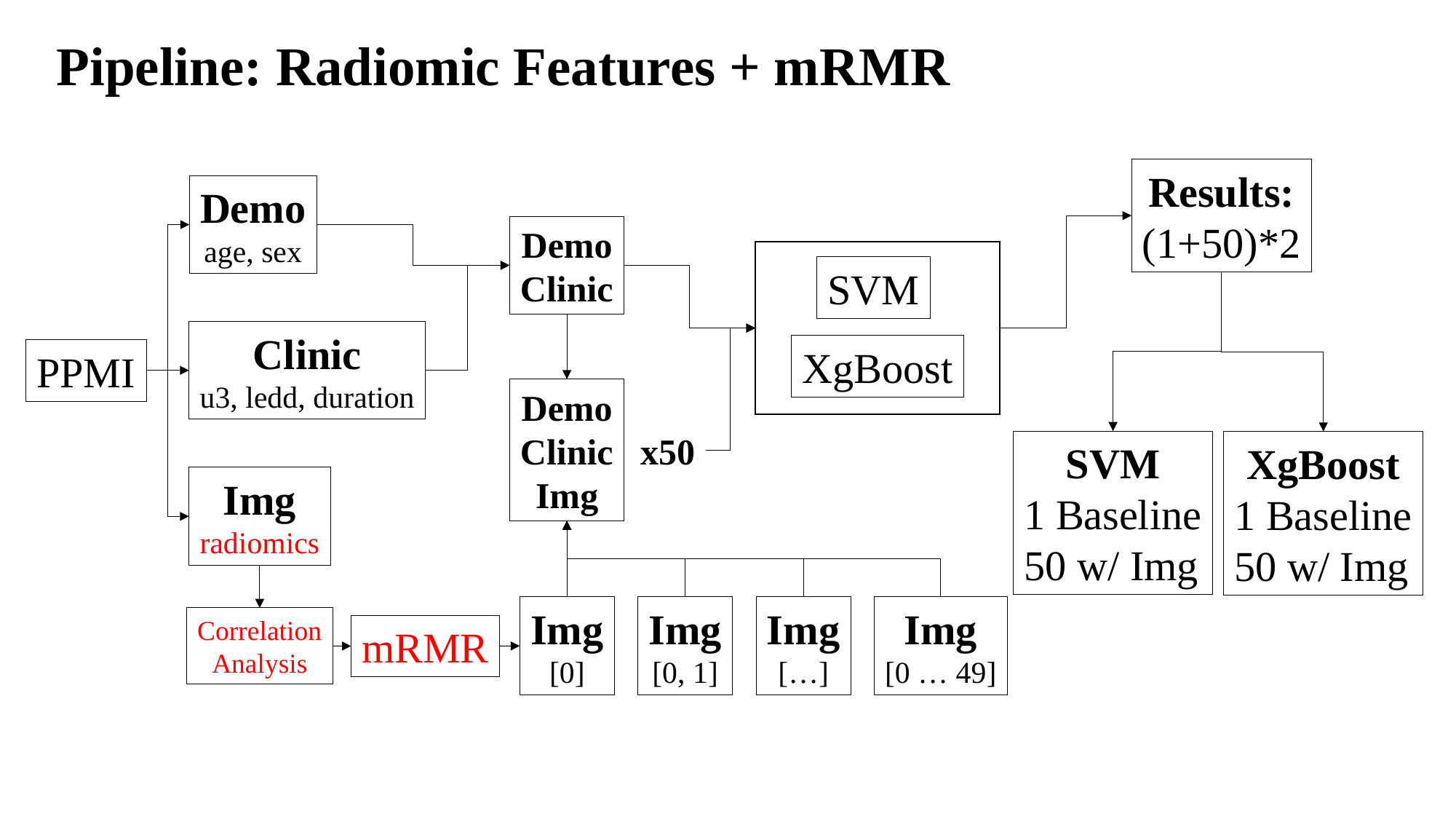

Pipeline: Radiomic Features + mRMR
Results:
(1+50)*2
Demo
age, sex
Demo
Clinic

SVM
XgBoost
Clinic
u3, ledd, duration
PPMI
Demo
Clinic
Img
x50
SVM
1 Baseline
50 w/ Img
XgBoost
1 Baseline
50 w/ Img
Img
radiomics
Img
[…]
Img
[0 … 49]
Img
[0]
Img
[0, 1]
Correlation
Analysis
mRMR